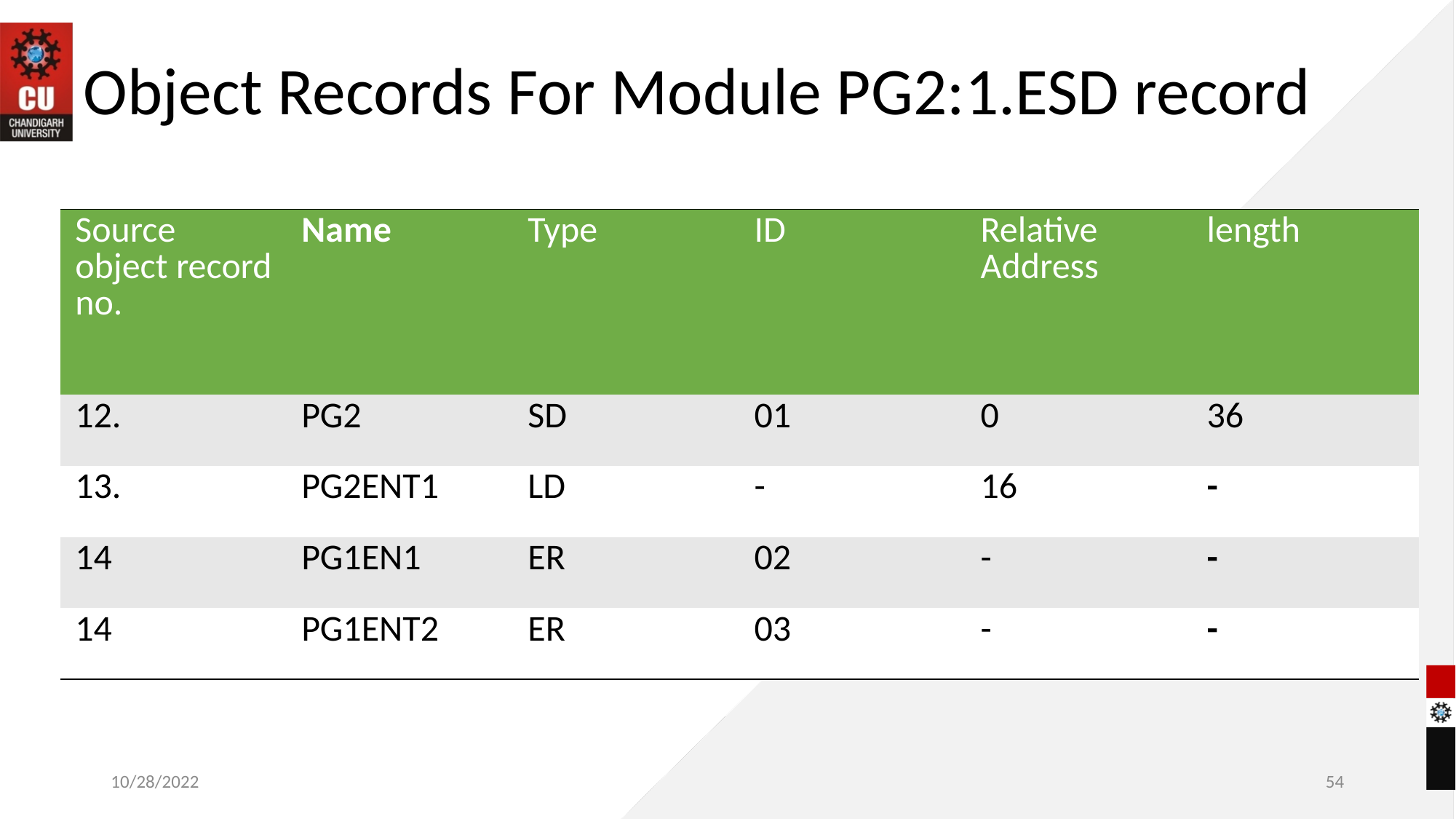

# Object Records For Module PG2:1.ESD record
| Source object record no. | Name | Type | ID | Relative Address | length |
| --- | --- | --- | --- | --- | --- |
| 12. | PG2 | SD | 01 | 0 | 36 |
| 13. | PG2ENT1 | LD | - | 16 | - |
| 14 | PG1EN1 | ER | 02 | - | - |
| 14 | PG1ENT2 | ER | 03 | - | - |

10/28/2022
54